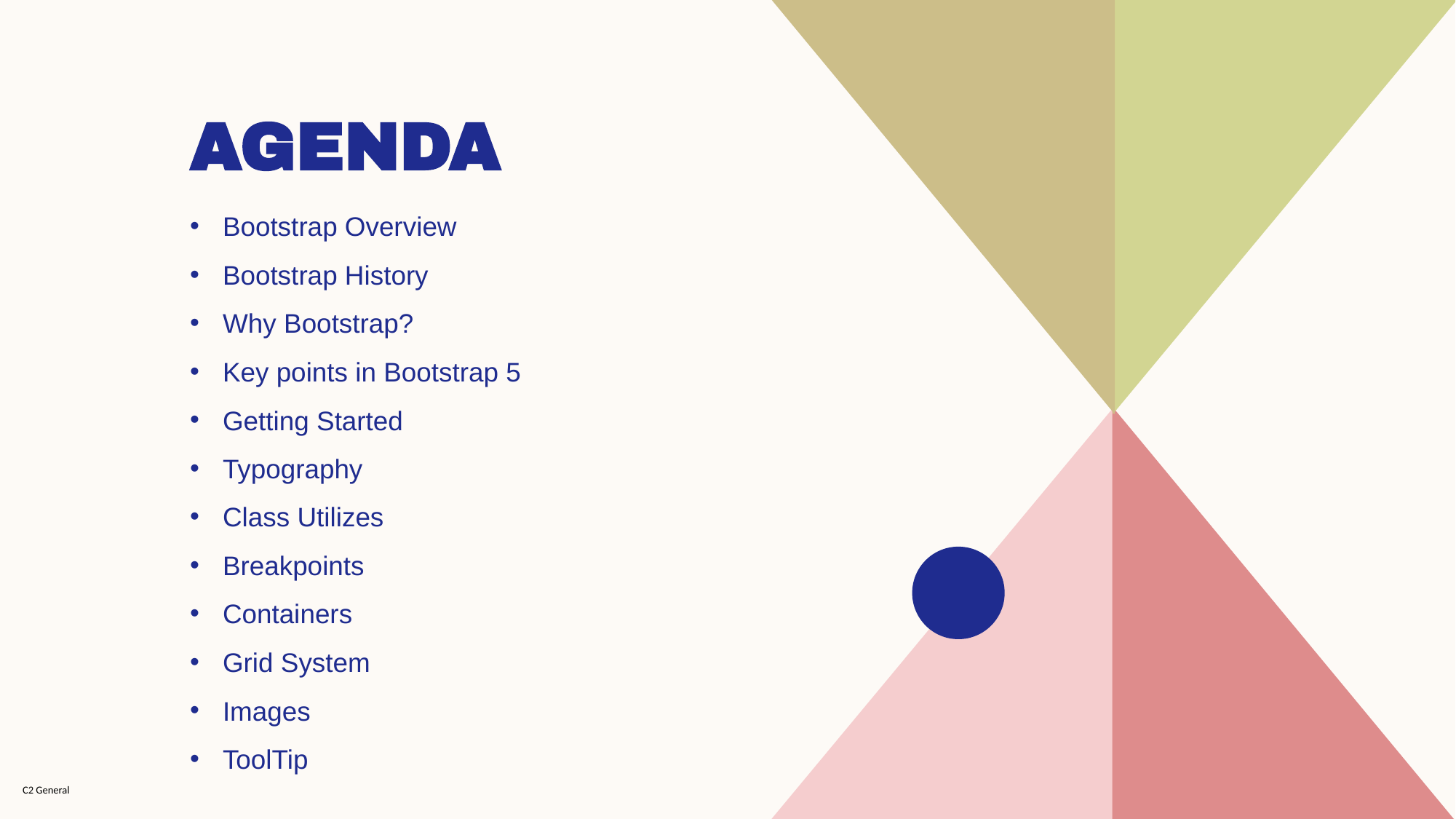

# AGENDA
Bootstrap Overview
Bootstrap History
Why Bootstrap?
Key points in Bootstrap 5
Getting Started
Typography
Class Utilizes
Breakpoints
Containers
Grid System
Images
ToolTip